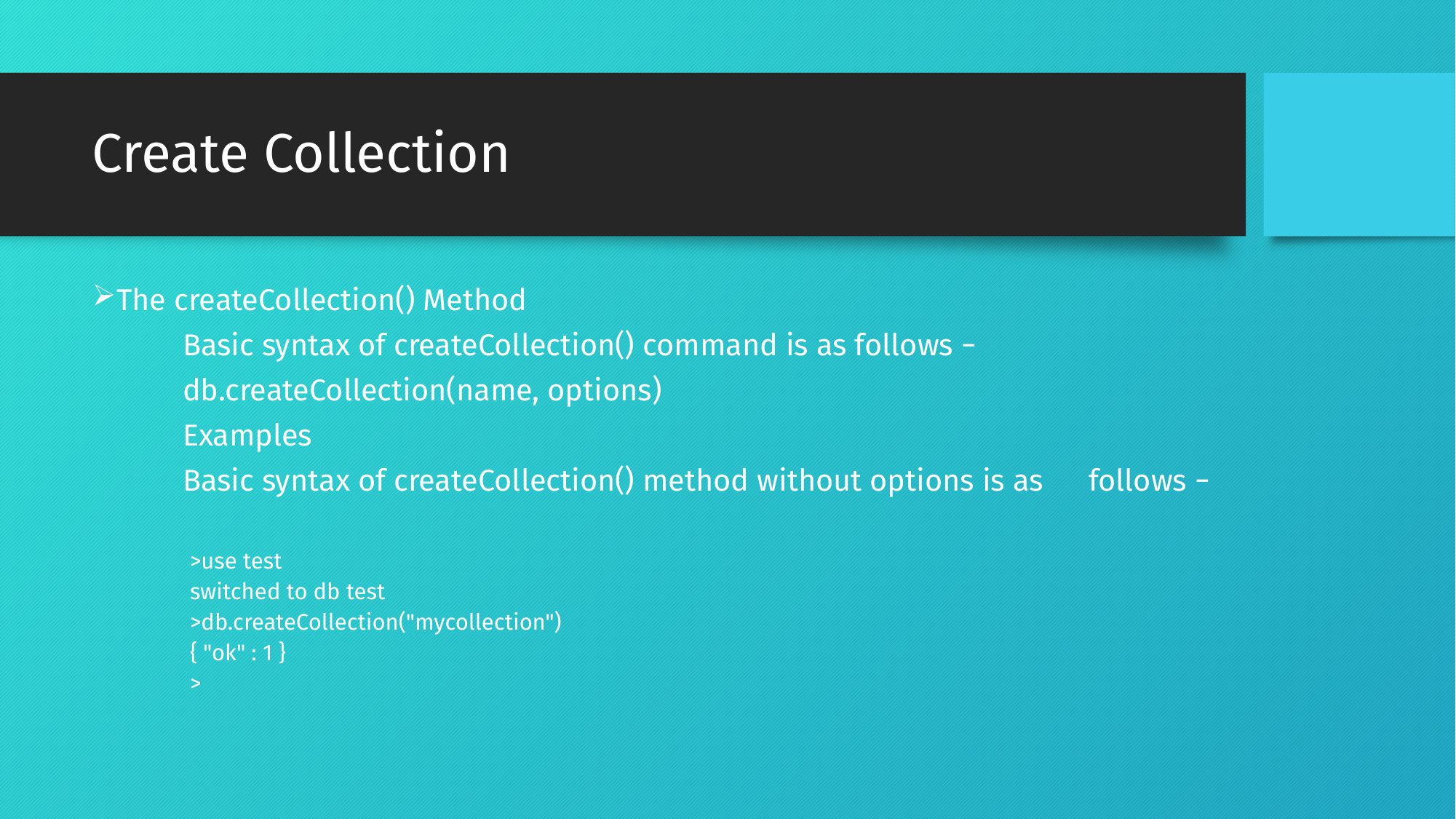

# Create Collection
The createCollection() Method
	Basic syntax of createCollection() command is as follows −
		db.createCollection(name, options)
	Examples
	Basic syntax of createCollection() method without options is as 	follows −

>use test
switched to db test
>db.createCollection("mycollection")
{ "ok" : 1 }
>